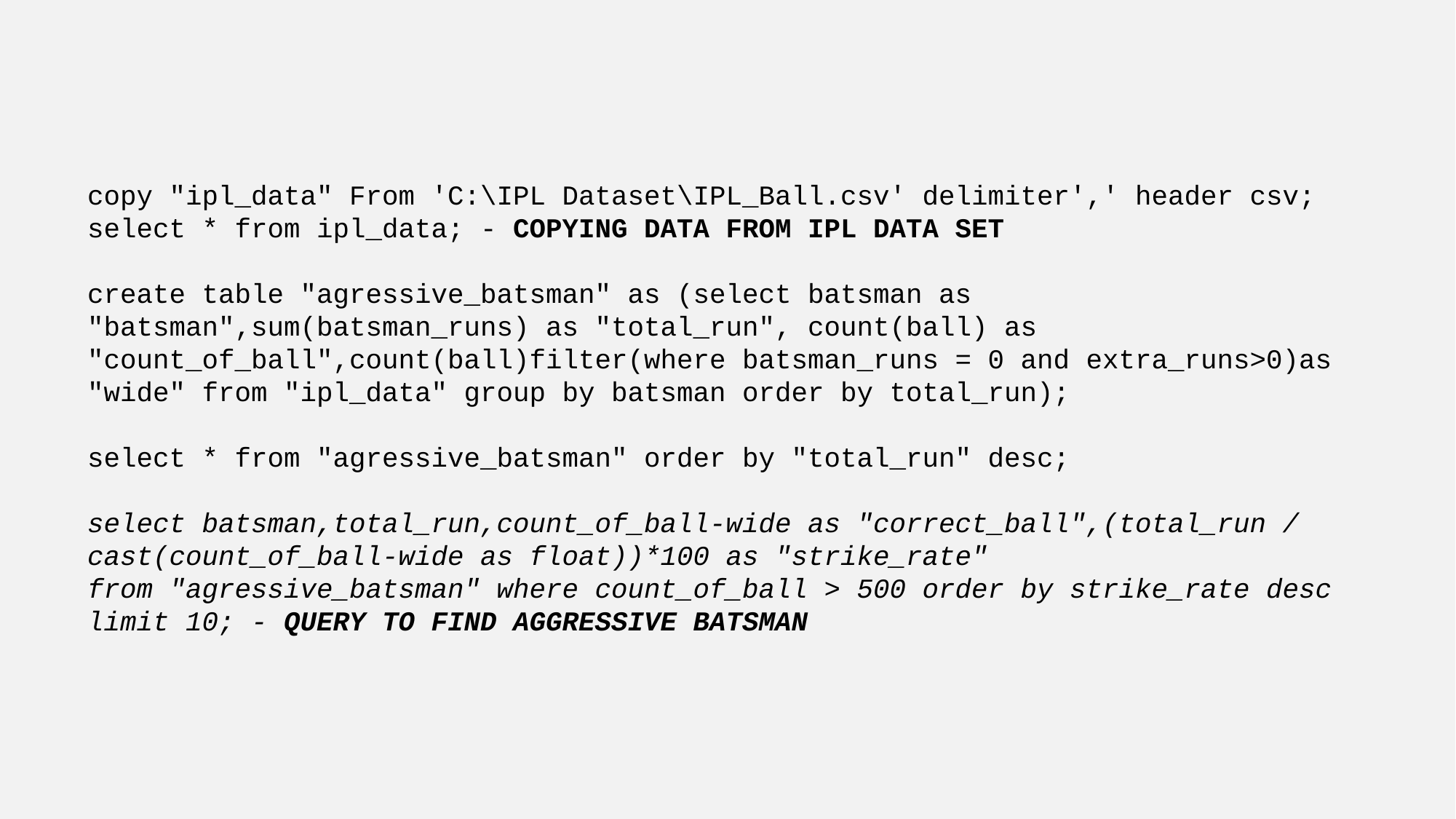

copy "ipl_data" From 'C:\IPL Dataset\IPL_Ball.csv' delimiter',' header csv;
select * from ipl_data; - COPYING DATA FROM IPL DATA SET

create table "agressive_batsman" as (select batsman as "batsman",sum(batsman_runs) as "total_run", count(ball) as "count_of_ball",count(ball)filter(where batsman_runs = 0 and extra_runs>0)as "wide" from "ipl_data" group by batsman order by total_run);

select * from "agressive_batsman" order by "total_run" desc;

select batsman,total_run,count_of_ball-wide as "correct_ball",(total_run / cast(count_of_ball-wide as float))*100 as "strike_rate"
from "agressive_batsman" where count_of_ball > 500 order by strike_rate desc limit 10; - QUERY TO FIND AGGRESSIVE BATSMAN